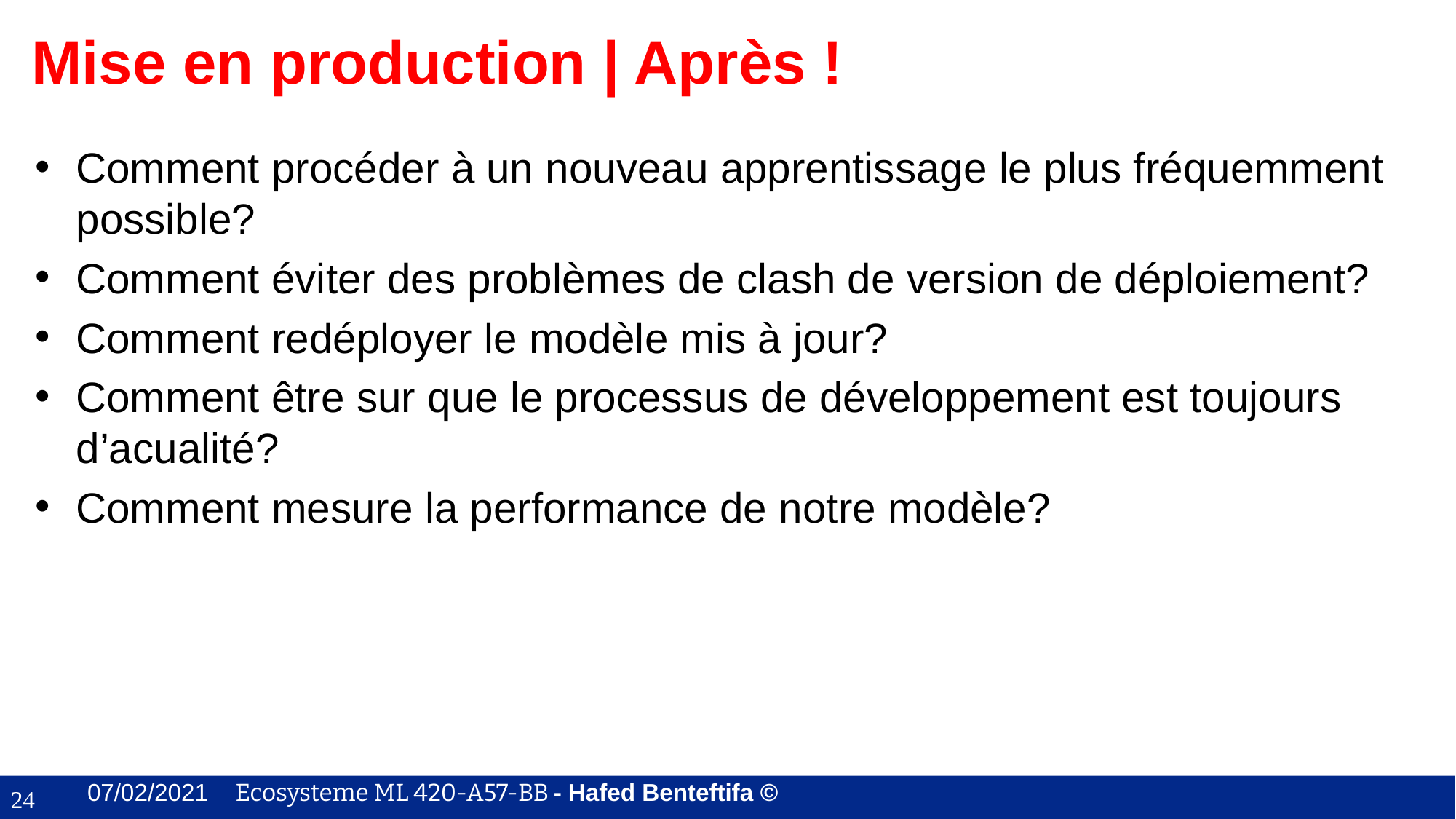

# Mise en production | Après !
Comment procéder à un nouveau apprentissage le plus fréquemment possible?
Comment éviter des problèmes de clash de version de déploiement?
Comment redéployer le modèle mis à jour?
Comment être sur que le processus de développement est toujours d’acualité?
Comment mesure la performance de notre modèle?